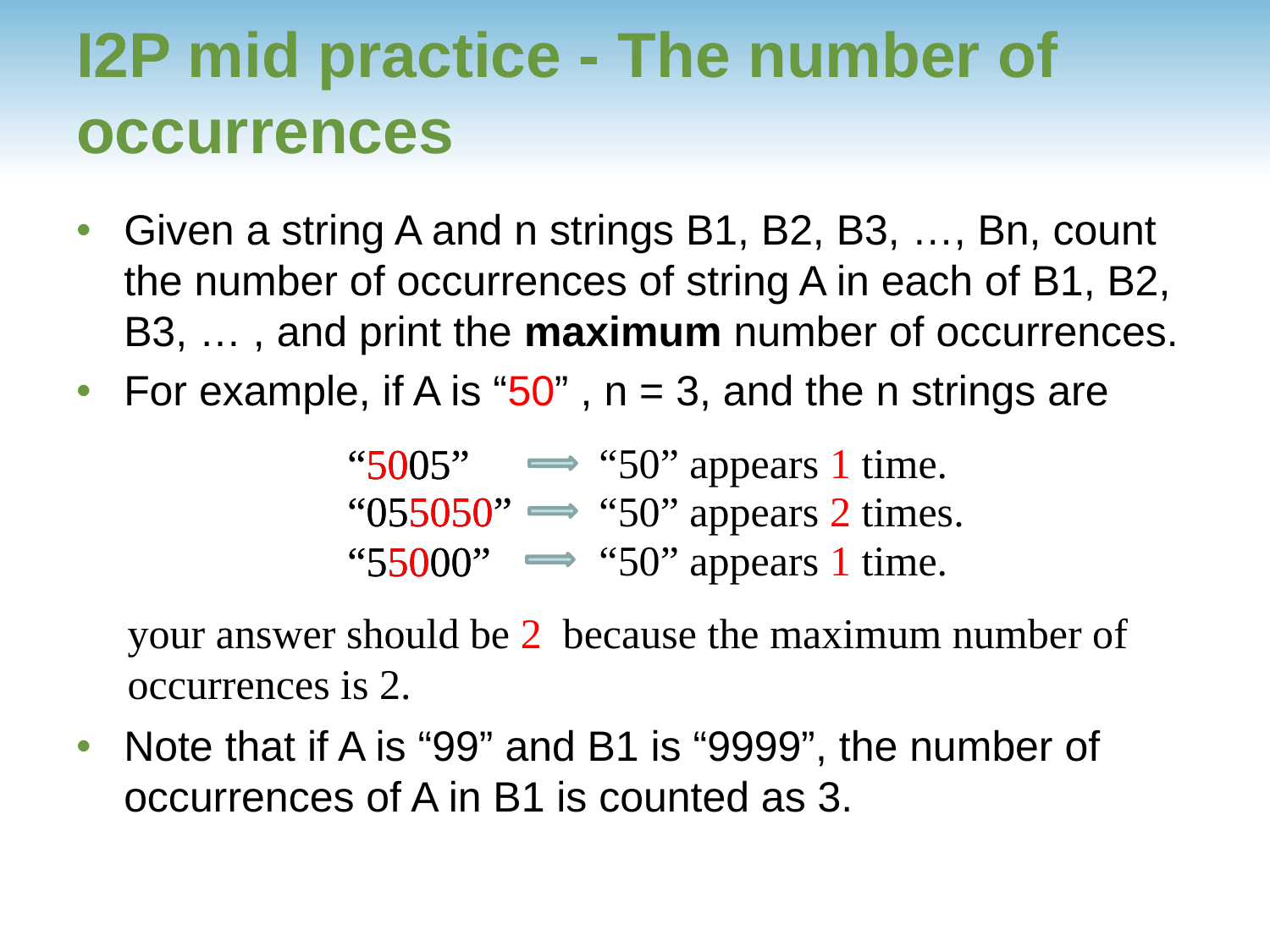

I2P mid practice - The number of occurrences
Given a string A and n strings B1, B2, B3, …, Bn, count the number of occurrences of string A in each of B1, B2, B3, … , and print the maximum number of occurrences.
For example, if A is “50” , n = 3, and the n strings are

Note that if A is “99” and B1 is “9999”, the number of occurrences of A in B1 is counted as 3.
“50” appears 1 time.
“5005”
“5005”

“50” appears 2 times.
“055050”
“055050”

“50” appears 1 time.
“55000”
“55000”

your answer should be 2  because the maximum number of occurrences is 2.